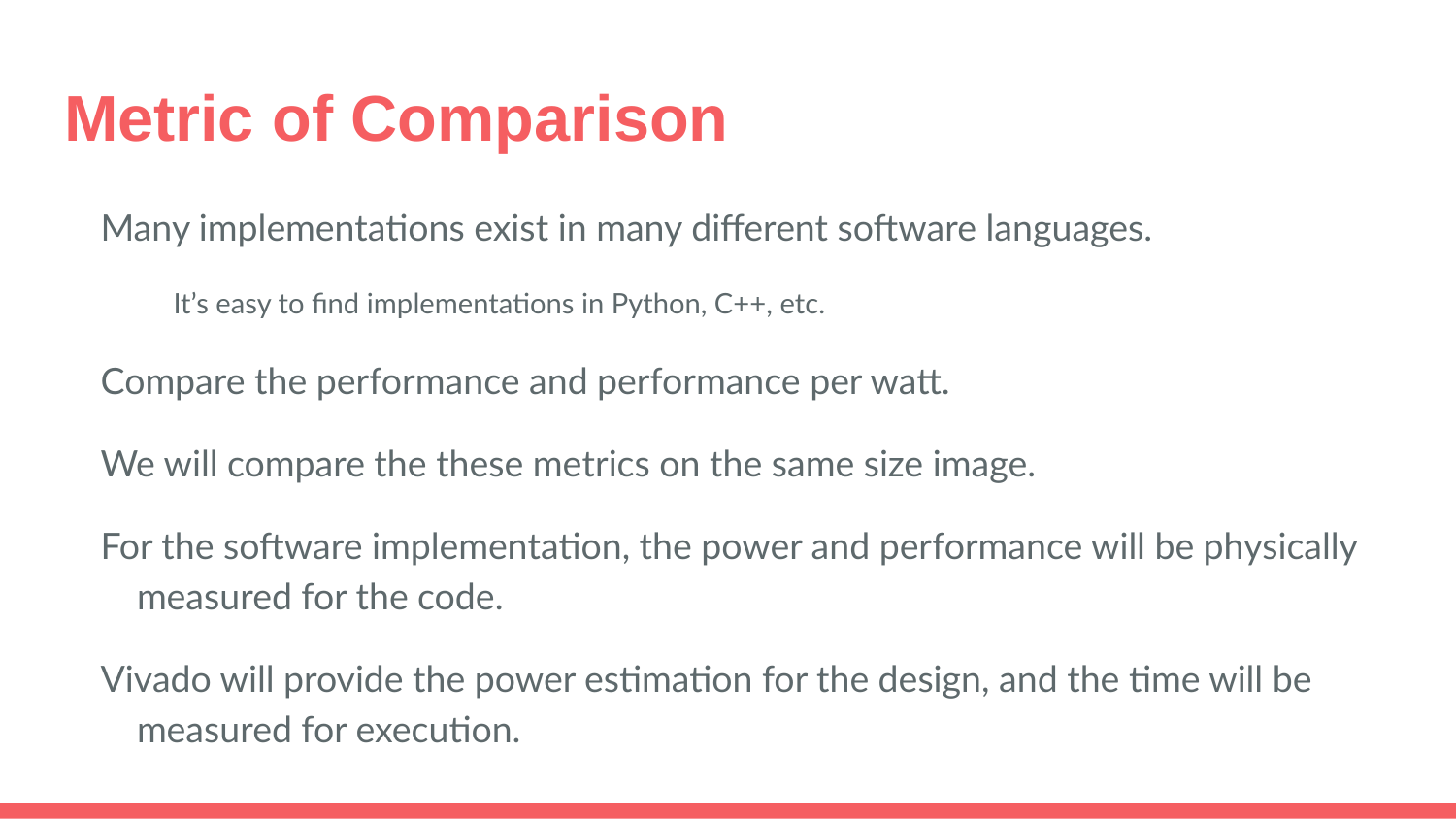

# Metric of Comparison
Many implementations exist in many different software languages.
It’s easy to find implementations in Python, C++, etc.
Compare the performance and performance per watt.
We will compare the these metrics on the same size image.
For the software implementation, the power and performance will be physically measured for the code.
Vivado will provide the power estimation for the design, and the time will be measured for execution.